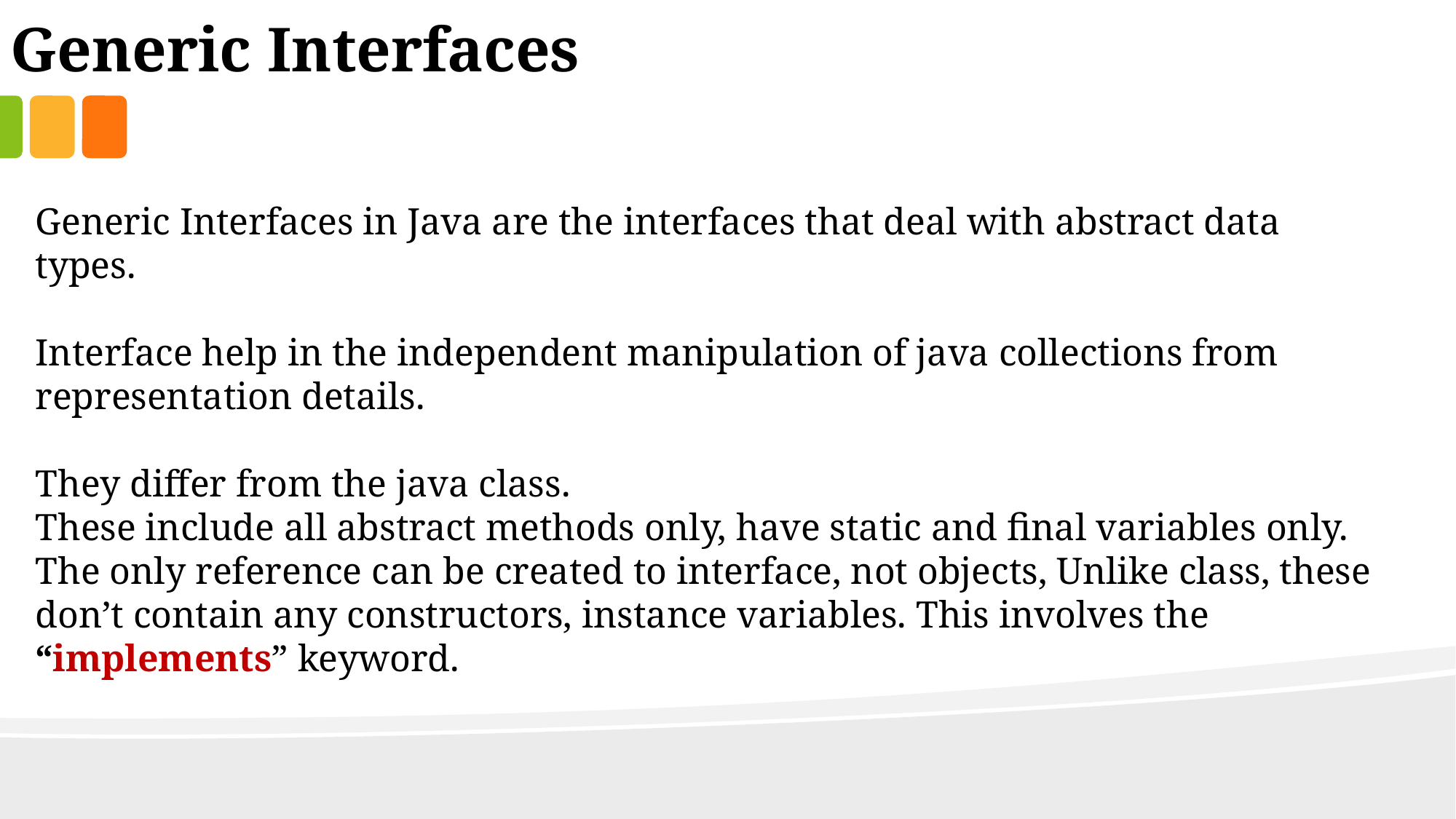

Generic Interfaces
Generic Interfaces in Java are the interfaces that deal with abstract data types.

Interface help in the independent manipulation of java collections from representation details.

They differ from the java class.
These include all abstract methods only, have static and final variables only. The only reference can be created to interface, not objects, Unlike class, these don’t contain any constructors, instance variables. This involves the “implements” keyword.